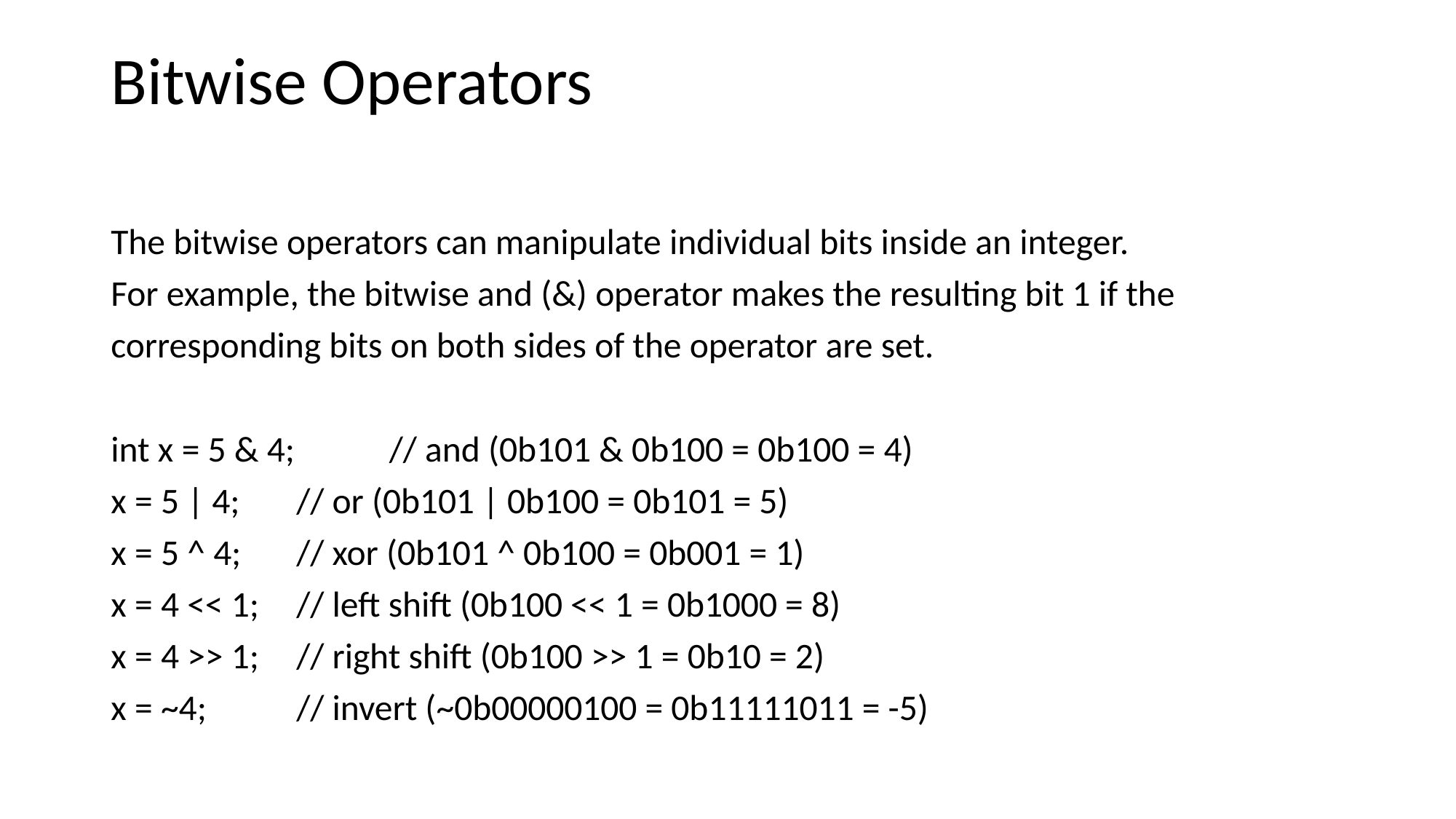

# Bitwise Operators
The bitwise operators can manipulate individual bits inside an integer.
For example, the bitwise and (&) operator makes the resulting bit 1 if the
corresponding bits on both sides of the operator are set.

int x = 5 & 4; 	// and (0b101 & 0b100 = 0b100 = 4)
x = 5 | 4; 	// or (0b101 | 0b100 = 0b101 = 5)
x = 5 ^ 4; 	// xor (0b101 ^ 0b100 = 0b001 = 1)
x = 4 << 1; 	// left shift (0b100 << 1 = 0b1000 = 8)
x = 4 >> 1; 	// right shift (0b100 >> 1 = 0b10 = 2)
x = ~4; 	// invert (~0b00000100 = 0b11111011 = -5)